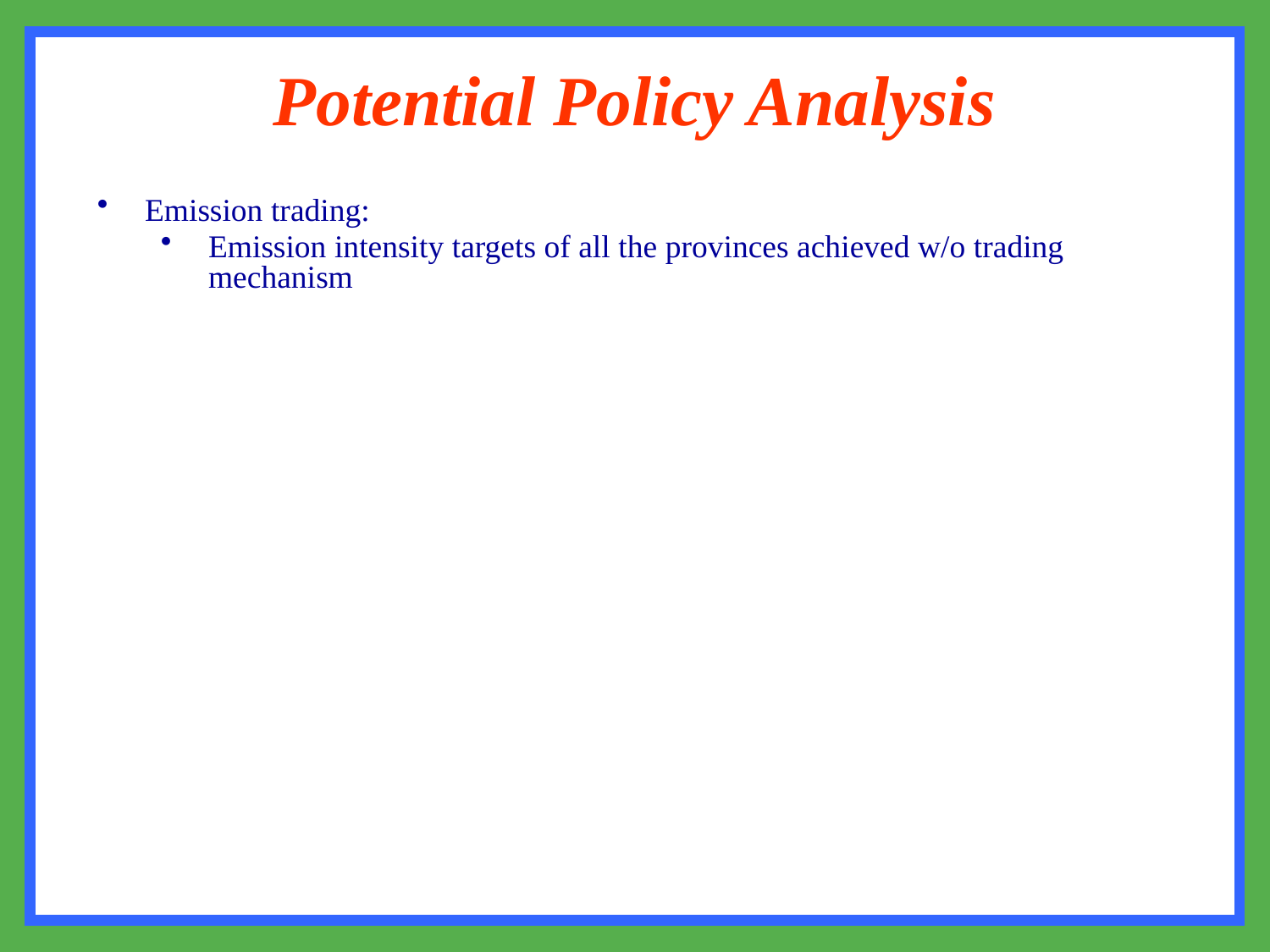

# Potential Policy Analysis
Emission trading:
Emission intensity targets of all the provinces achieved w/o trading mechanism